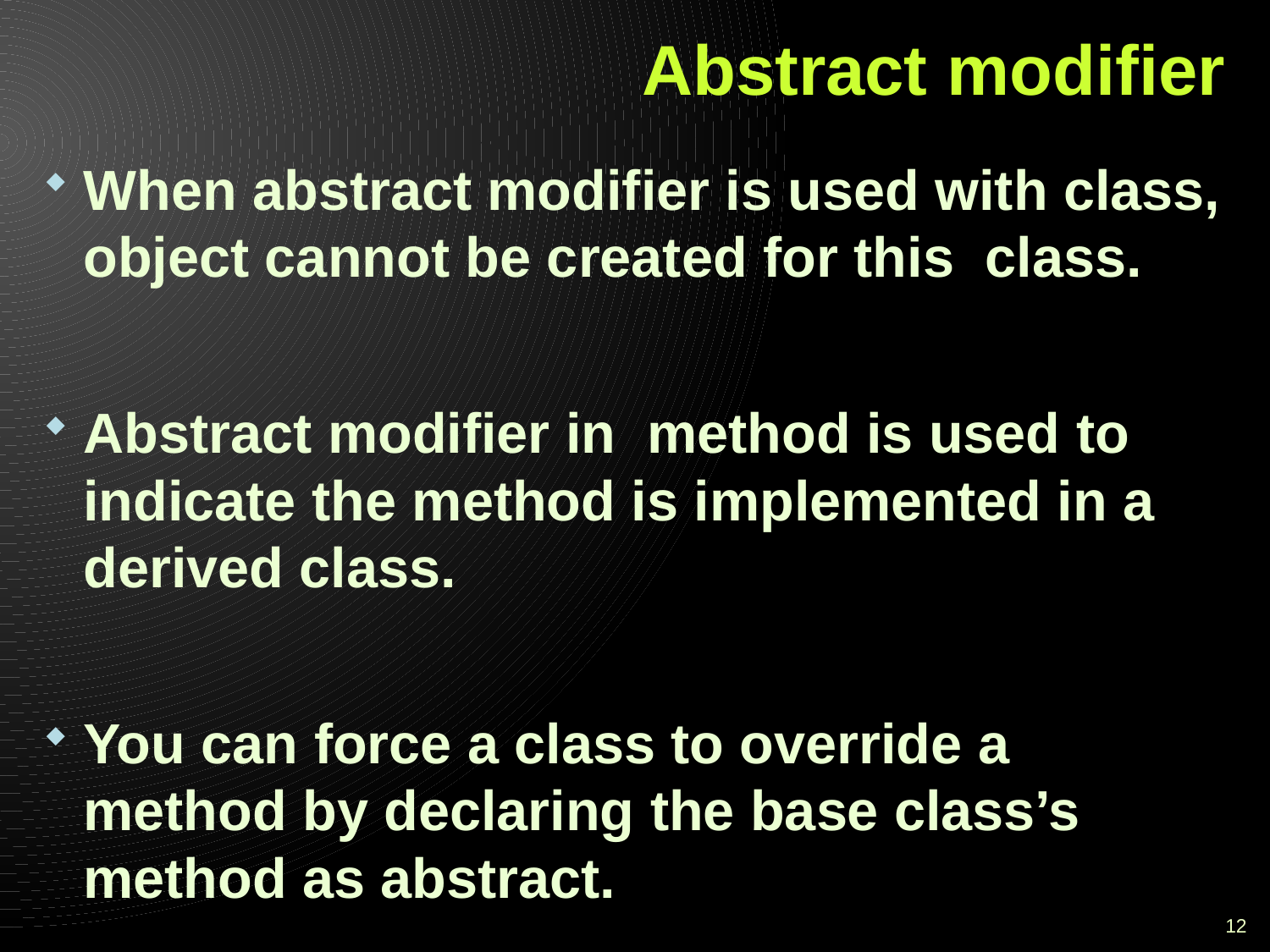

# Abstract modifier
When abstract modifier is used with class, object cannot be created for this  class.

Abstract modifier in  method is used to indicate the method is implemented in a derived class.

You can force a class to override a method by declaring the base class’s method as abstract.

12